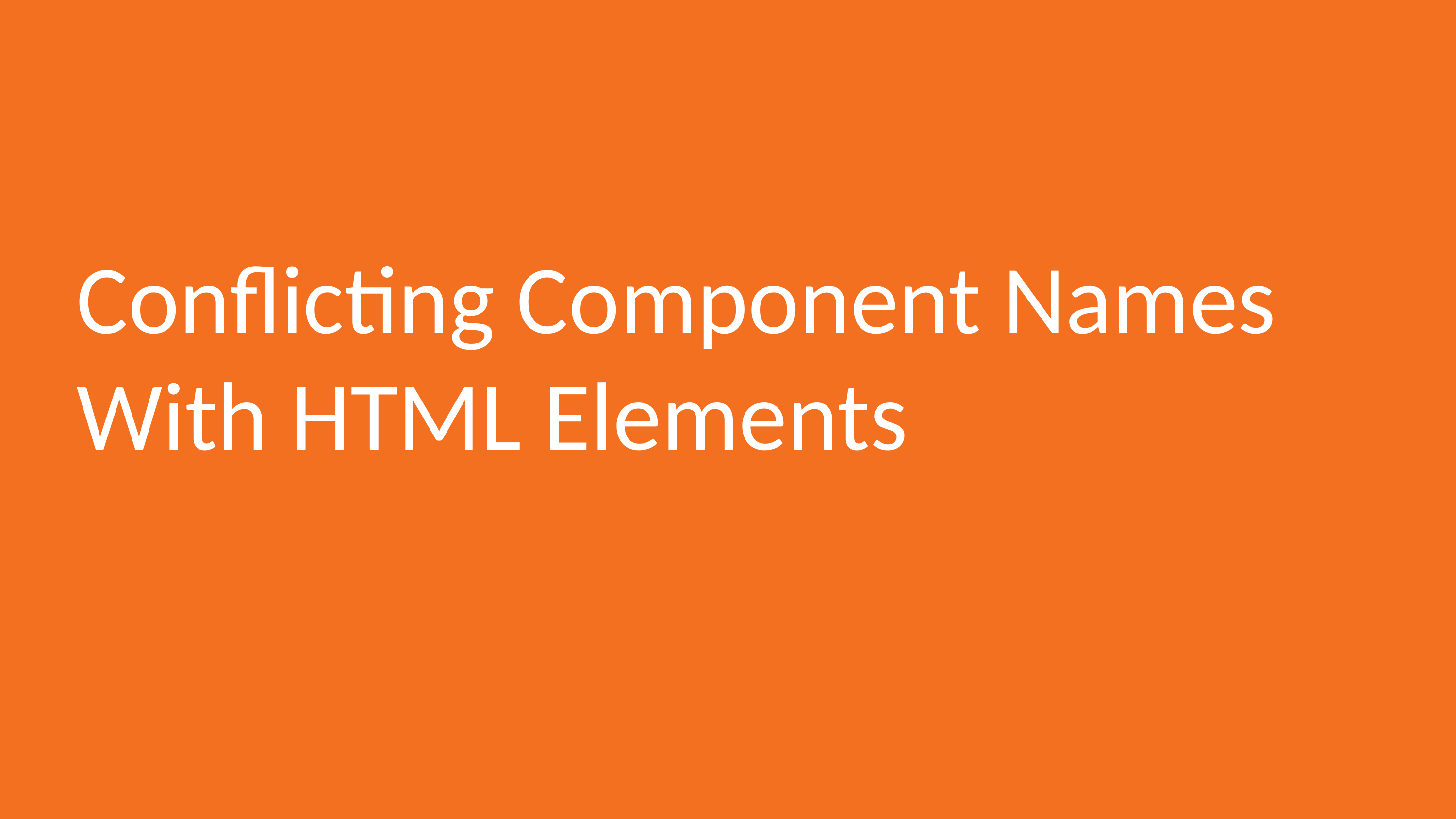

# Conflicting Component Names With HTML Elements